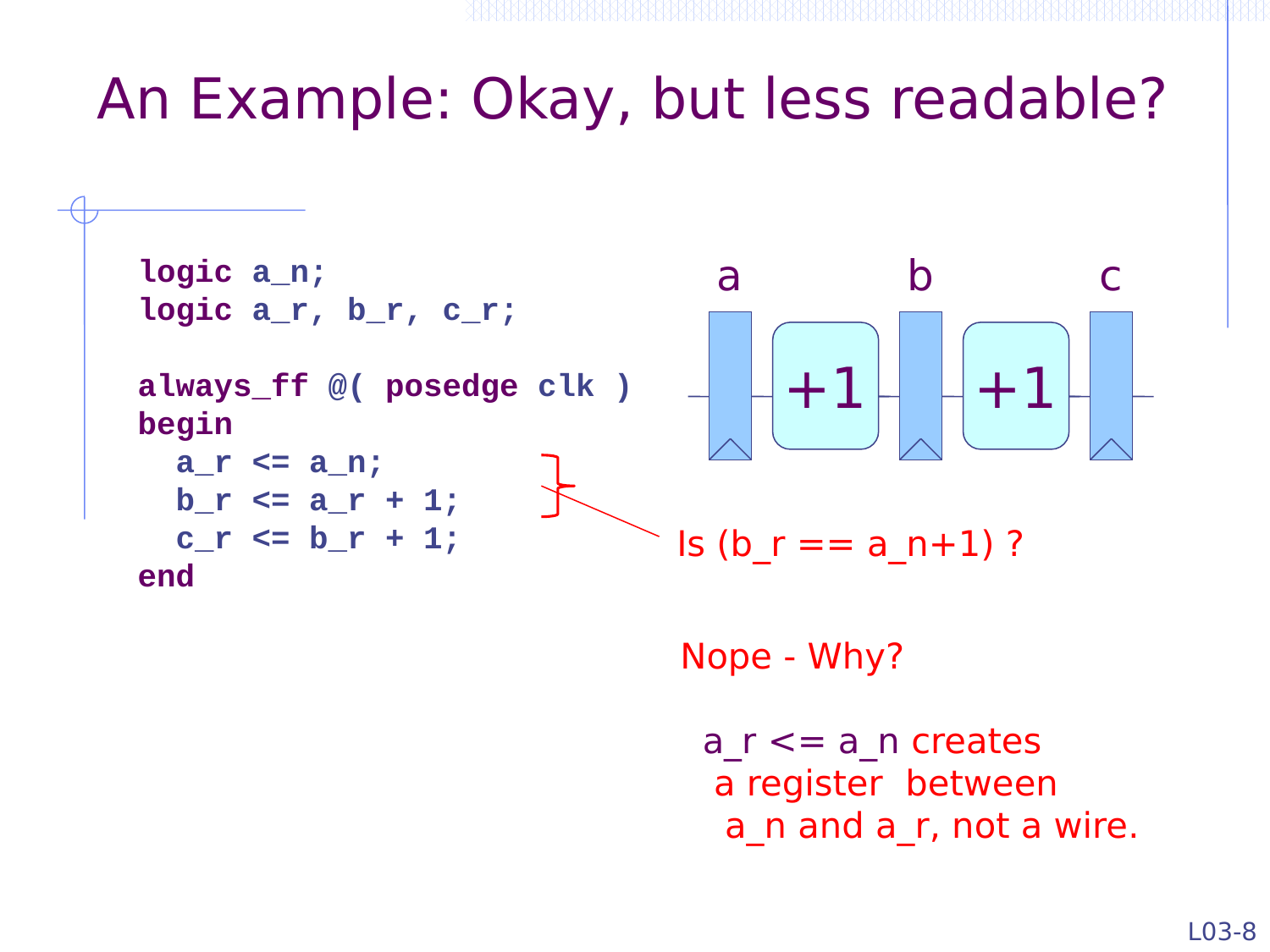

# An Example: Okay, but less readable?
logic a_n;
logic a_r, b_r, c_r;

always_ff @( posedge clk )
begin
  a_r <= a_n;
  b_r <= a_r + 1;
  c_r <= b_r + 1;
end
a
b
c

+1
+1

Is (b_r == a_n+1) ?
Nope - Why?

  a_r <= a_n creates
   a register  between
    a_n and a_r, not a wire.
L03-8